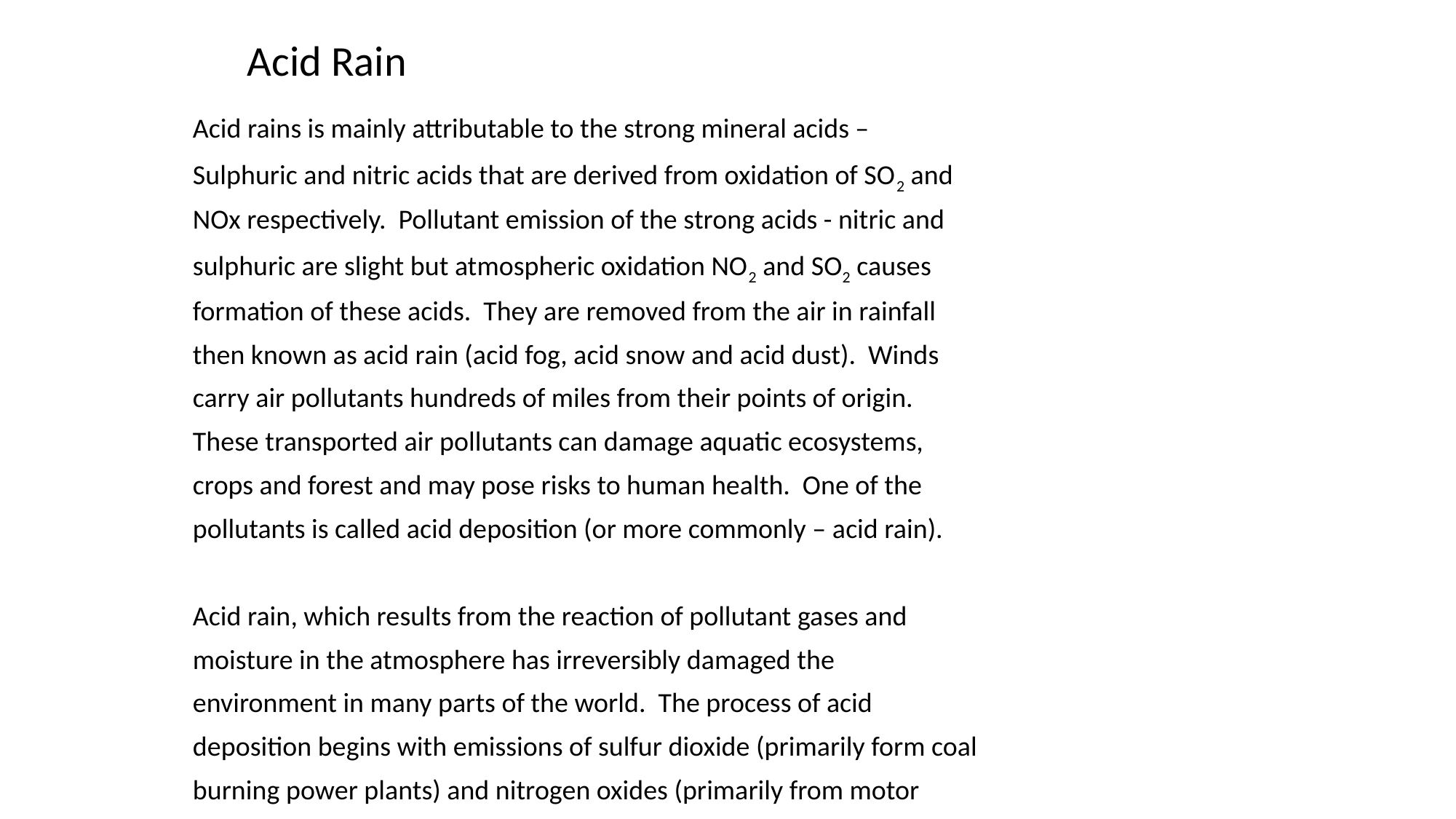

# Acid Rain
Acid rains is mainly attributable to the strong mineral acids –
Sulphuric and nitric acids that are derived from oxidation of SO2 and
NOx respectively.  Pollutant emission of the strong acids - nitric and
sulphuric are slight but atmospheric oxidation NO2 and SO2 causes
formation of these acids.  They are removed from the air in rainfall
then known as acid rain (acid fog, acid snow and acid dust).  Winds
carry air pollutants hundreds of miles from their points of origin.
These transported air pollutants can damage aquatic ecosystems,
crops and forest and may pose risks to human health.  One of the
pollutants is called acid deposition (or more commonly – acid rain).

Acid rain, which results from the reaction of pollutant gases and
moisture in the atmosphere has irreversibly damaged the
environment in many parts of the world.  The process of acid
deposition begins with emissions of sulfur dioxide (primarily form coal
burning power plants) and nitrogen oxides (primarily from motor